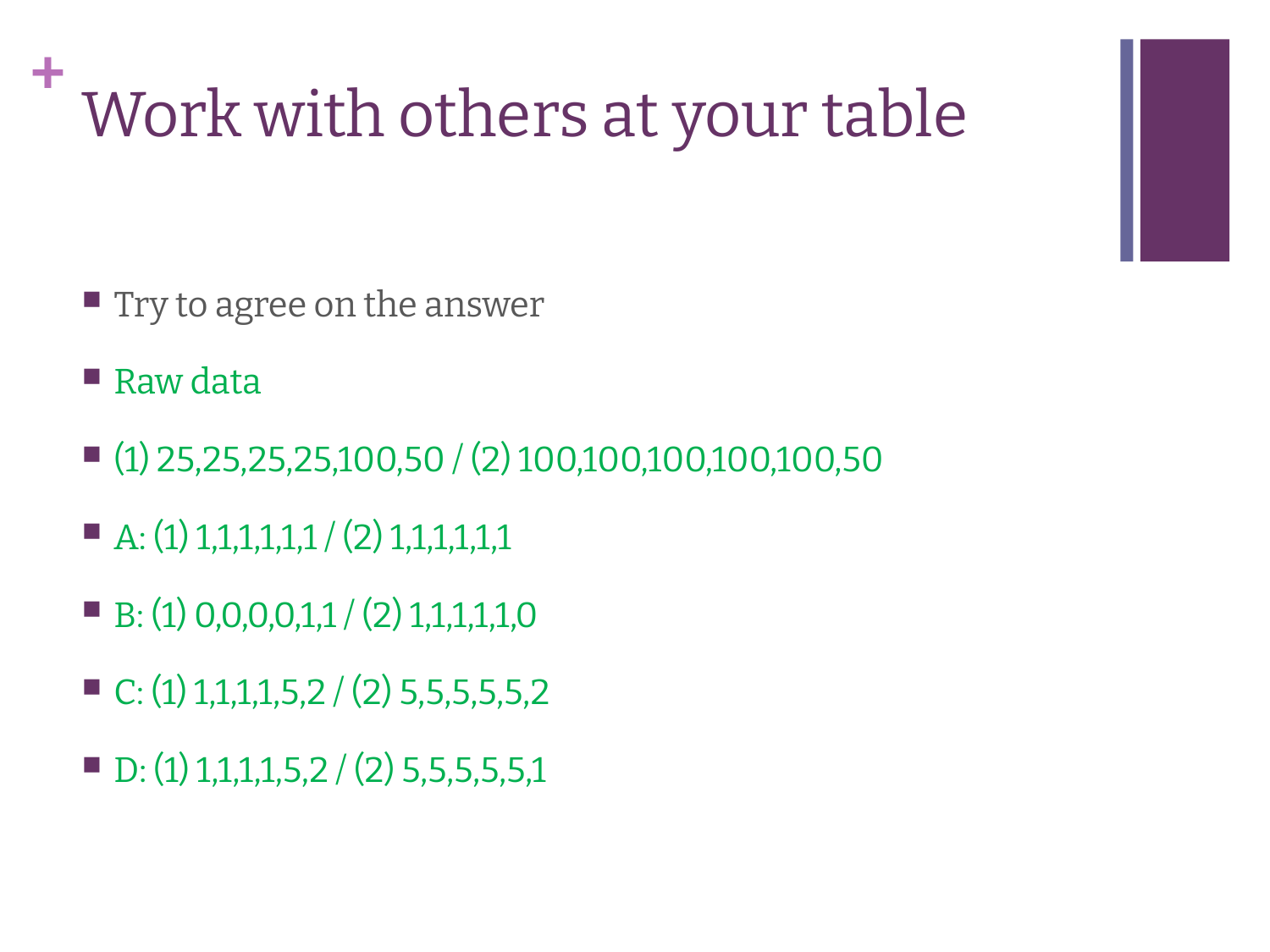

# Work with others at your table
Try to agree on the answer
Raw data
(1) 25,25,25,25,100,50 / (2) 100,100,100,100,100,50
A: (1) 1,1,1,1,1,1 / (2) 1,1,1,1,1,1
B: (1) 0,0,0,0,1,1 / (2) 1,1,1,1,1,0
C: (1) 1,1,1,1,5,2 / (2) 5,5,5,5,5,2
D: (1) 1,1,1,1,5,2 / (2) 5,5,5,5,5,1